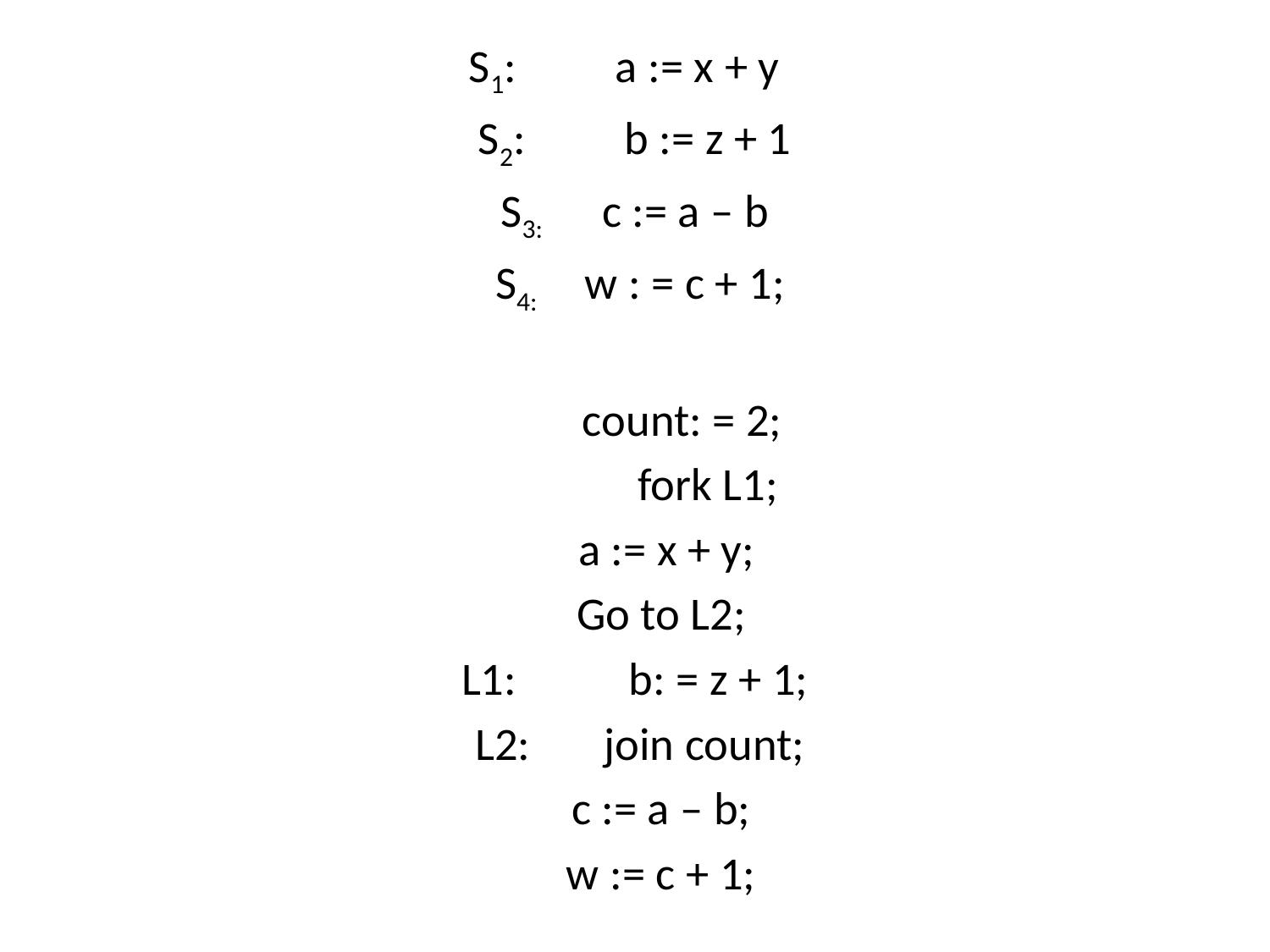

S1: 	a := x + y
S2: 	b := z + 1
S3:          c := a – b
 S4:        w : = c + 1;

 		     count: = 2;
    	fork L1;
   		  a := x + y;
   		 Go to L2;
L1: 	  b: = z + 1;
 L2:       join count;
		 c := a – b;
 		 w := c + 1;